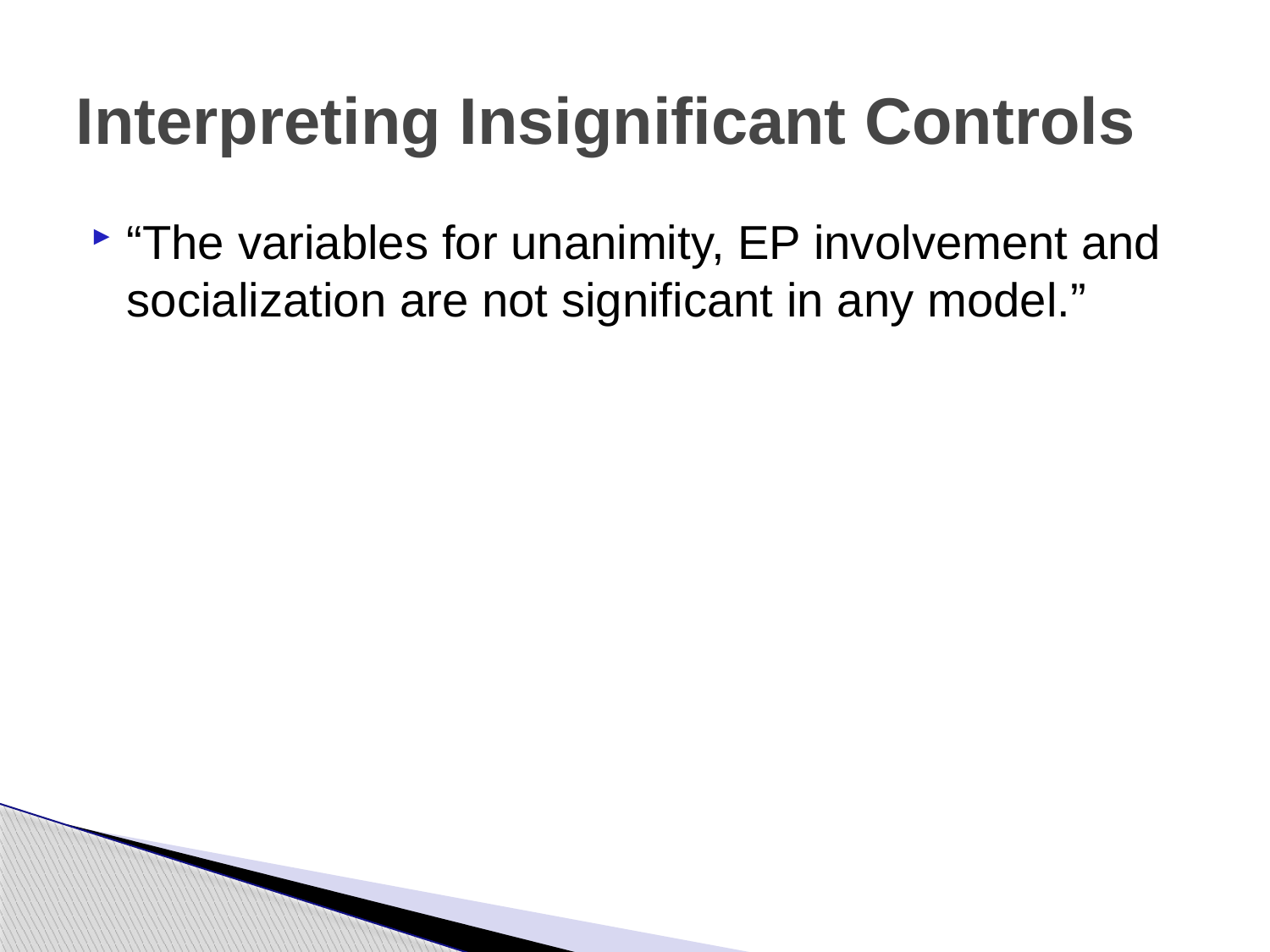

# Interpreting Insignificant Controls
“The variables for unanimity, EP involvement and socialization are not significant in any model.”